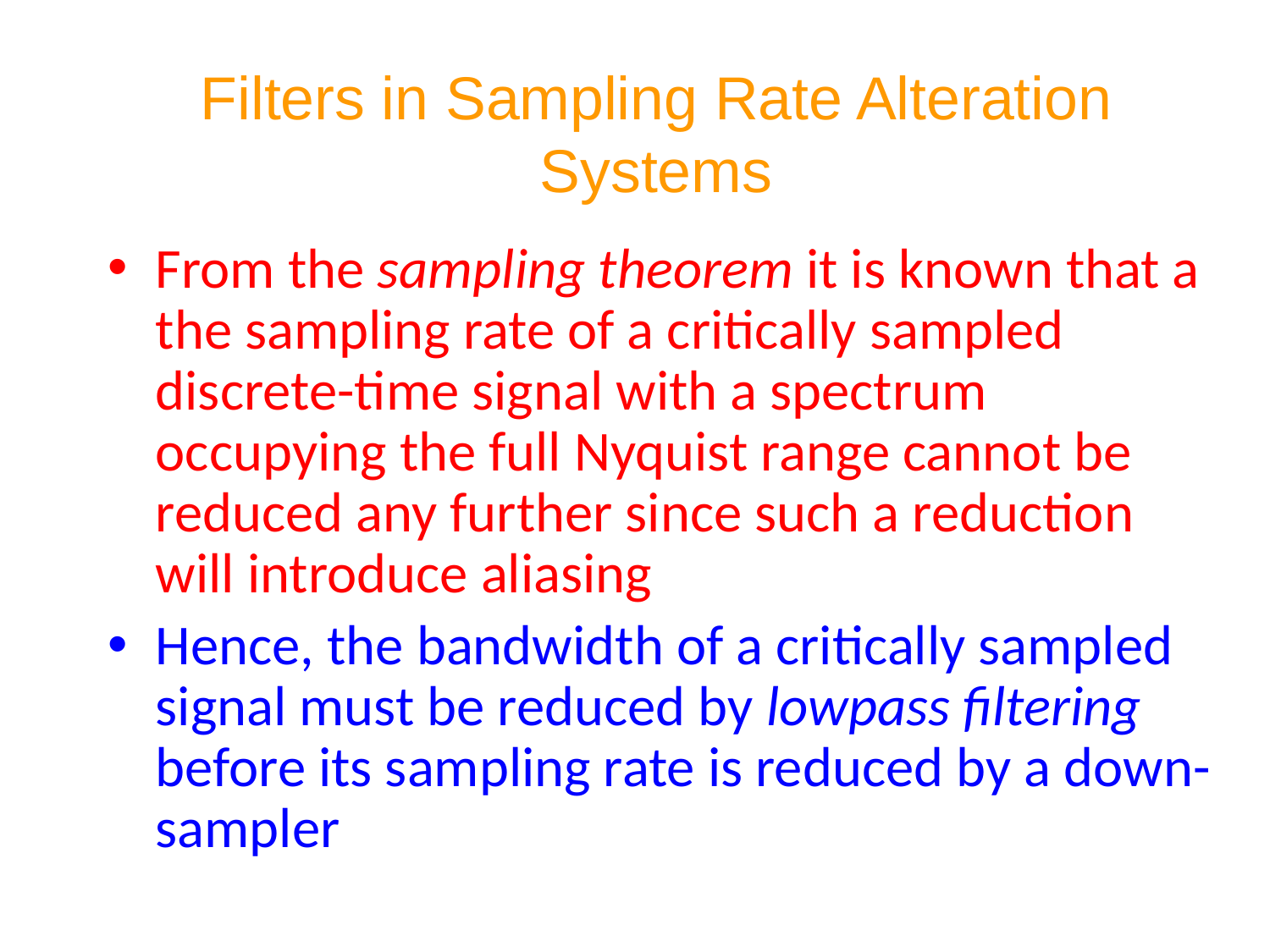

# Filters in Sampling Rate Alteration Systems
From the sampling theorem it is known that a the sampling rate of a critically sampled discrete-time signal with a spectrum occupying the full Nyquist range cannot be reduced any further since such a reduction will introduce aliasing
Hence, the bandwidth of a critically sampled signal must be reduced by lowpass filtering before its sampling rate is reduced by a down-sampler